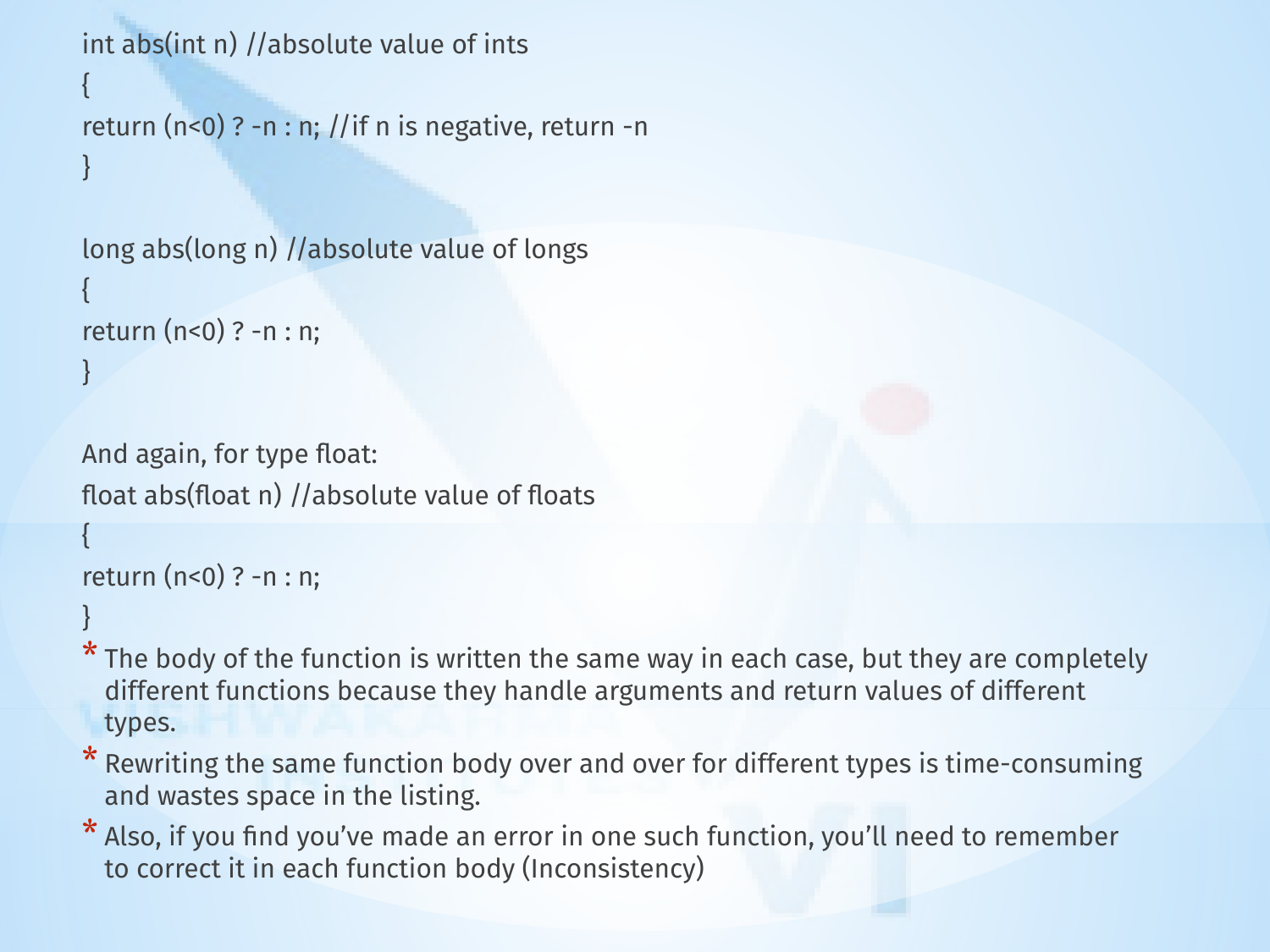

int abs(int n) //absolute value of ints
{
return (n<0) ? -n : n; //if n is negative, return -n
}

long abs(long n) //absolute value of longs
{
return (n<0) ? -n : n;
}

And again, for type float:
float abs(float n) //absolute value of floats
{
return (n<0) ? -n : n;
}
The body of the function is written the same way in each case, but they are completely different functions because they handle arguments and return values of different types.
Rewriting the same function body over and over for different types is time-consuming and wastes space in the listing.
Also, if you find you’ve made an error in one such function, you’ll need to remember to correct it in each function body (Inconsistency)